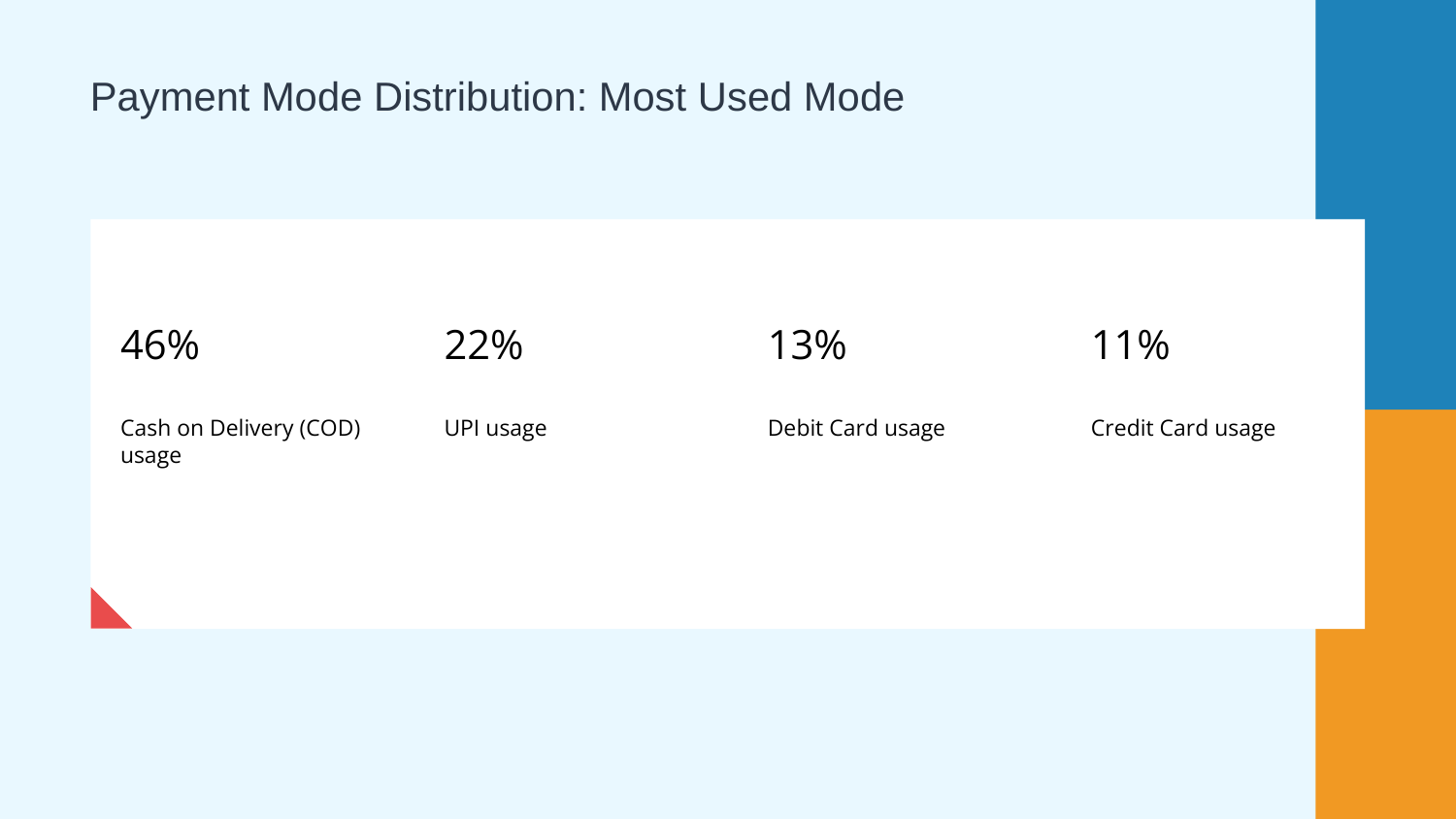

# Payment Mode Distribution: Most Used Mode
46%
22%
13%
11%
Cash on Delivery (COD) usage
UPI usage
Debit Card usage
Credit Card usage